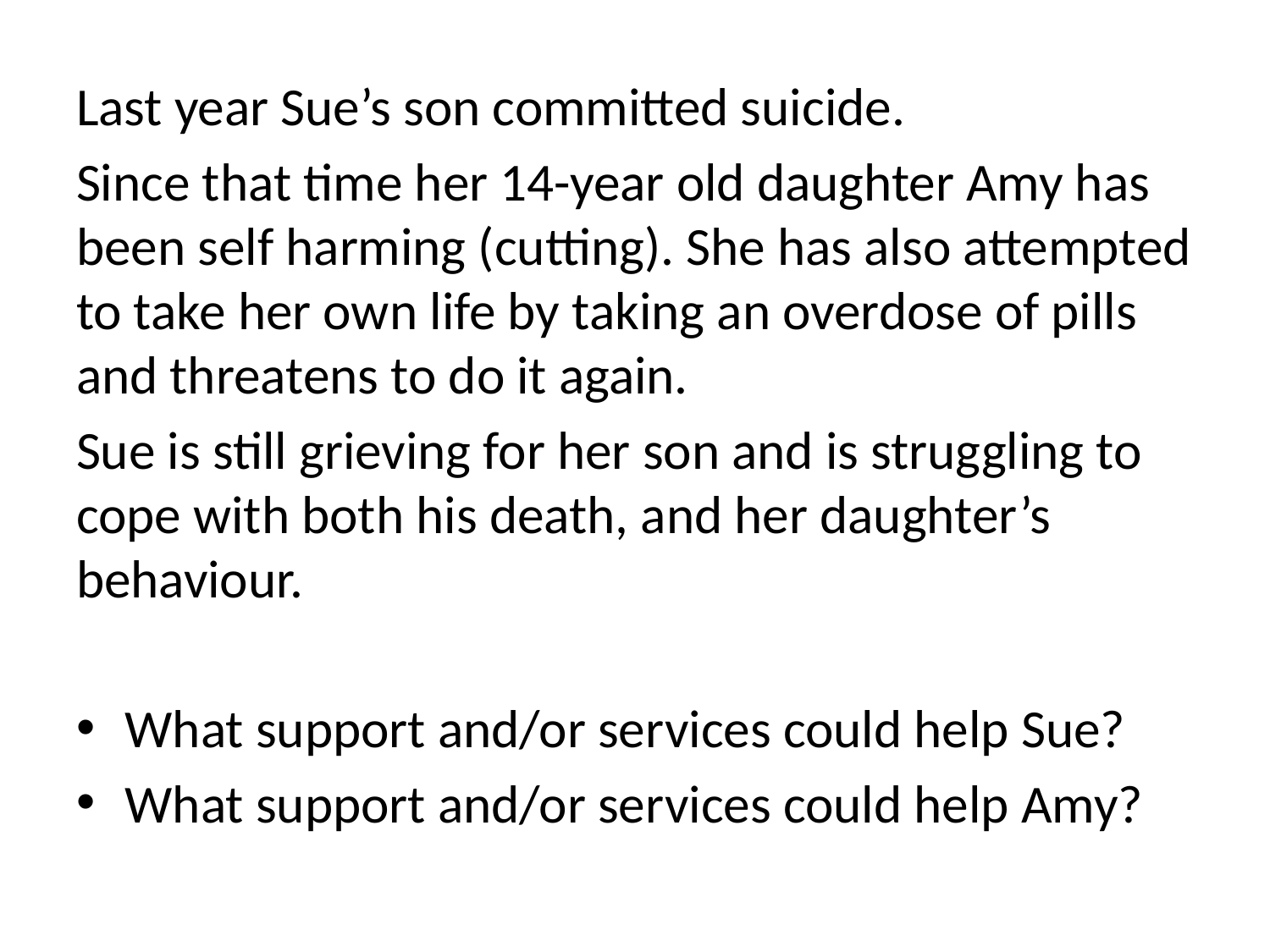

Last year Sue’s son committed suicide.
Since that time her 14-year old daughter Amy has been self harming (cutting). She has also attempted to take her own life by taking an overdose of pills and threatens to do it again.
Sue is still grieving for her son and is struggling to cope with both his death, and her daughter’s behaviour.

What support and/or services could help Sue?
What support and/or services could help Amy?